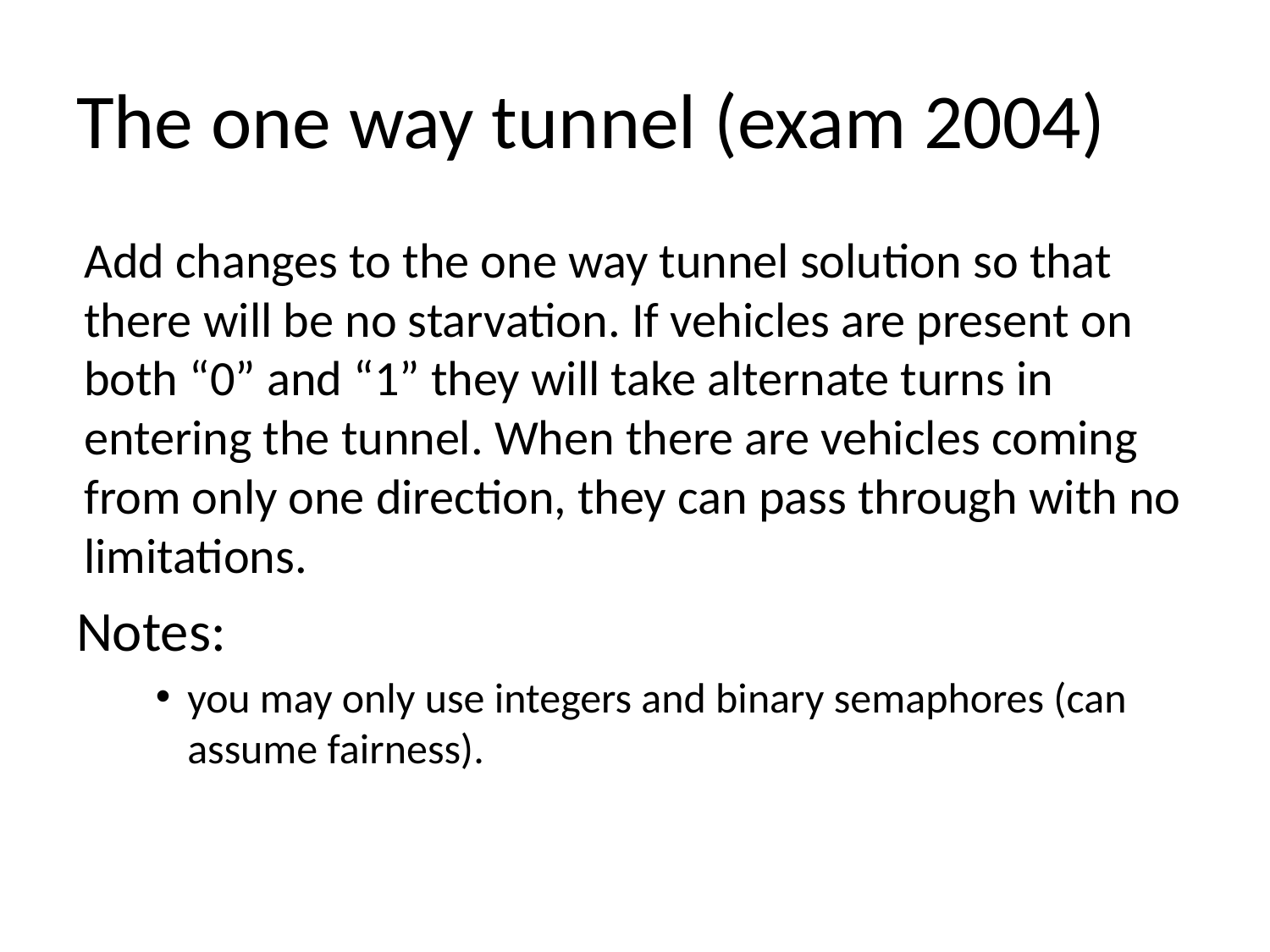

# The one way tunnel (exam 2004)
Add changes to the one way tunnel solution so that there will be no starvation. If vehicles are present on both “0” and “1” they will take alternate turns in entering the tunnel. When there are vehicles coming from only one direction, they can pass through with no limitations.
Notes:
you may only use integers and binary semaphores (can assume fairness).